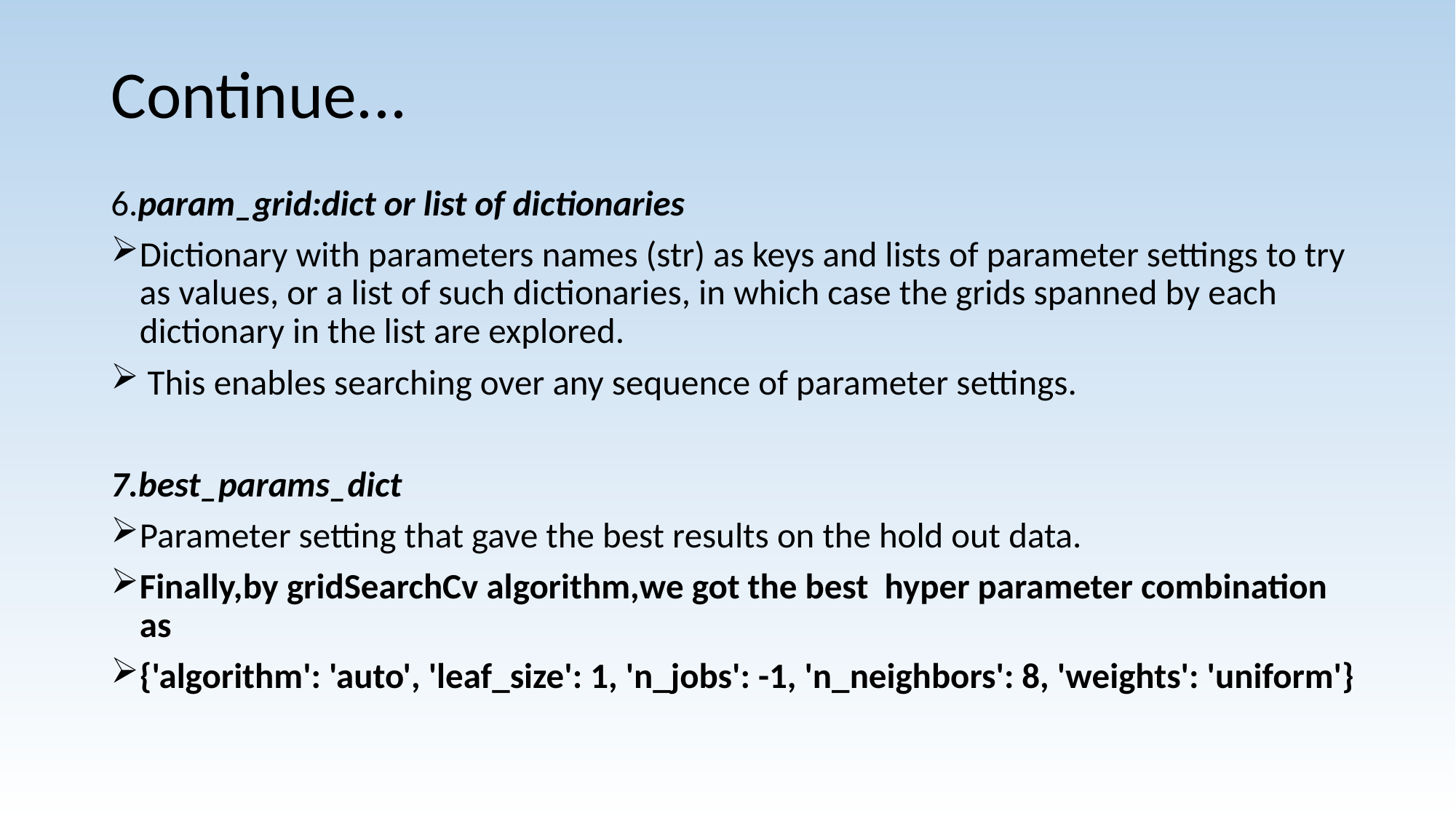

# Continue...
6.param_grid:dict or list of dictionaries
Dictionary with parameters names (str) as keys and lists of parameter settings to try as values, or a list of such dictionaries, in which case the grids spanned by each dictionary in the list are explored.
 This enables searching over any sequence of parameter settings.

7.best_params_dict
Parameter setting that gave the best results on the hold out data.
Finally,by gridSearchCv algorithm,we got the best  hyper parameter combination as
{'algorithm': 'auto', 'leaf_size': 1, 'n_jobs': -1, 'n_neighbors': 8, 'weights': 'uniform'}